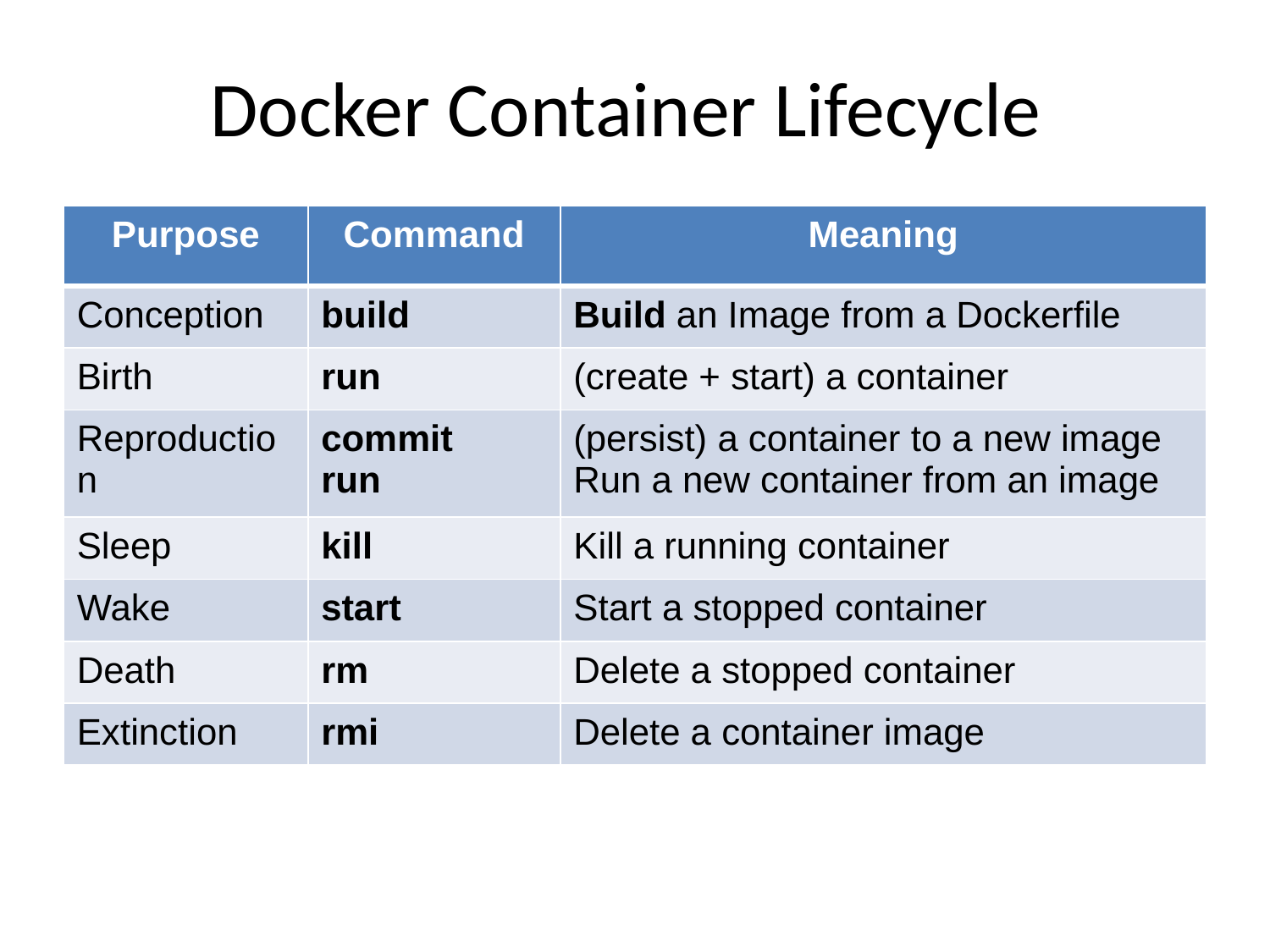

# Docker Container Lifecycle
| Purpose | Command | Meaning |
| --- | --- | --- |
| Conception | build | Build an Image from a Dockerfile |
| Birth | run | (create + start) a container |
| Reproduction | commit run | (persist) a container to a new image Run a new container from an image |
| Sleep | kill | Kill a running container |
| Wake | start | Start a stopped container |
| Death | rm | Delete a stopped container |
| Extinction | rmi | Delete a container image |